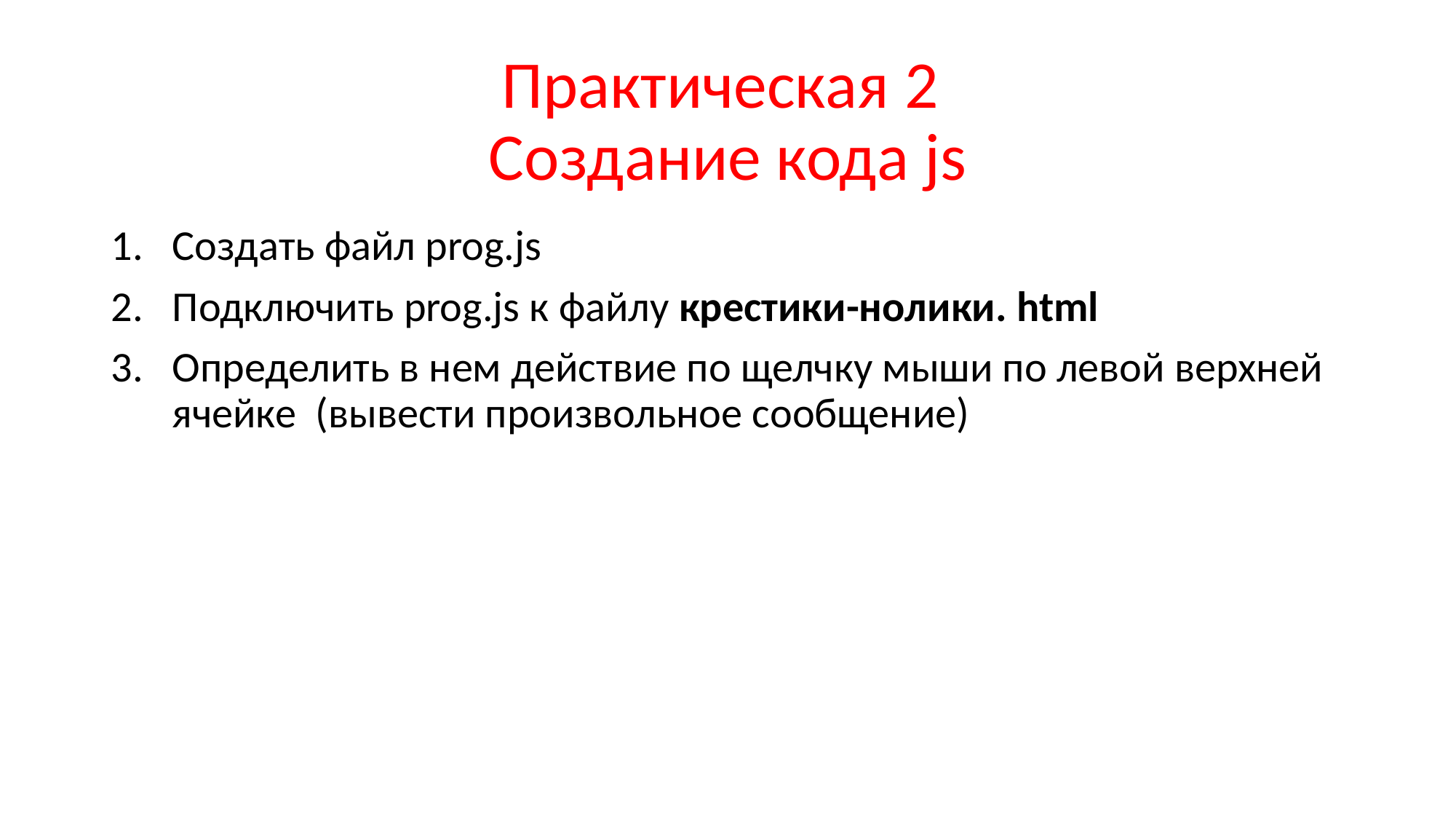

# Практическая 2 Создание кода js
Создать файл prog.js
Подключить prog.js к файлу крестики-нолики. html
Определить в нем действие по щелчку мыши по левой верхней ячейке  (вывести произвольное сообщение)